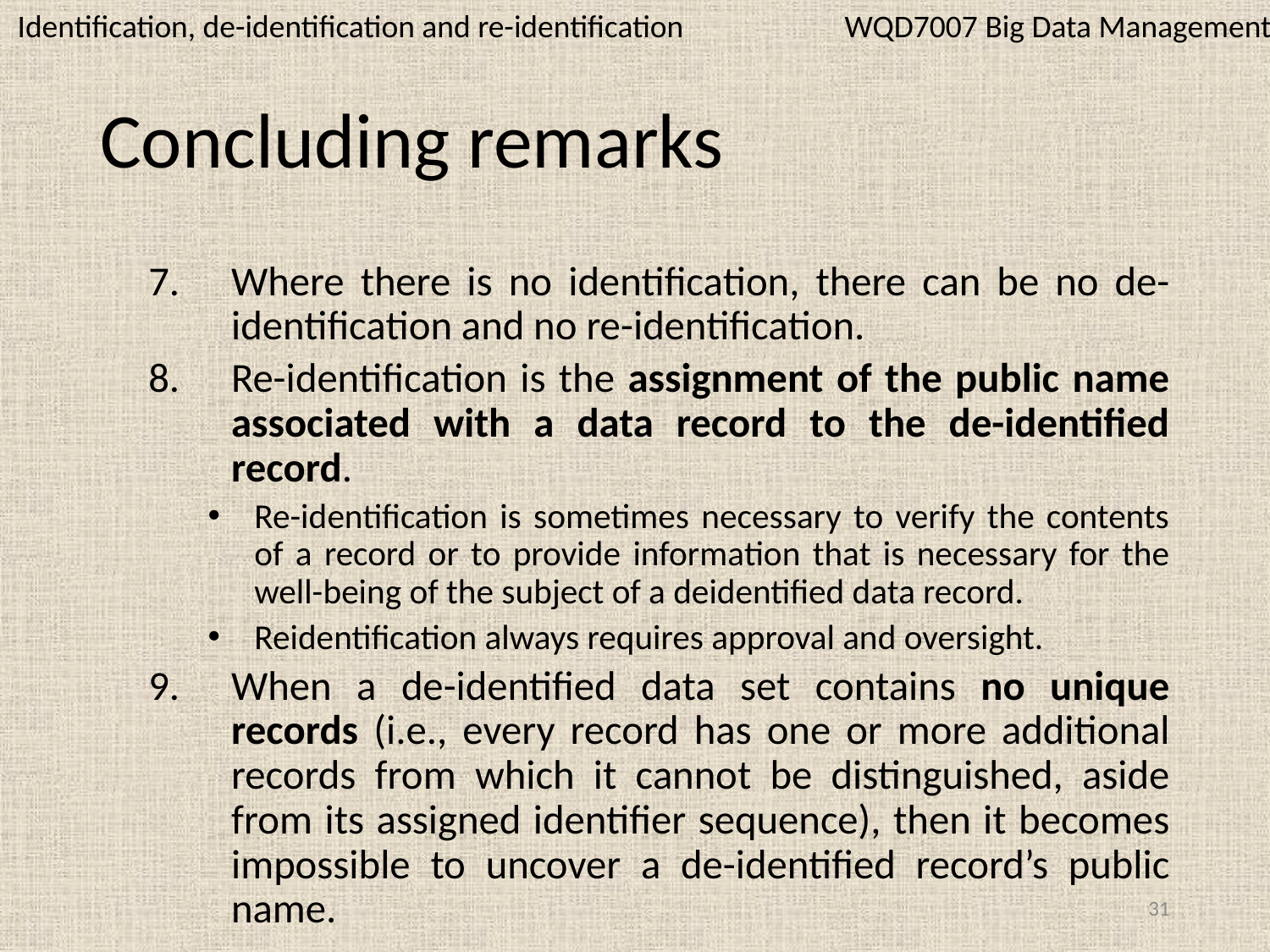

WQD7007 Big Data Management
Identification, de-identification and re-identification
# Concluding remarks
Where there is no identification, there can be no de-identification and no re-identification.
Re-identification is the assignment of the public name associated with a data record to the de-identified record.
Re-identification is sometimes necessary to verify the contents of a record or to provide information that is necessary for the well-being of the subject of a deidentified data record.
Reidentification always requires approval and oversight.
When a de-identified data set contains no unique records (i.e., every record has one or more additional records from which it cannot be distinguished, aside from its assigned identifier sequence), then it becomes impossible to uncover a de-identified record’s public name.

31